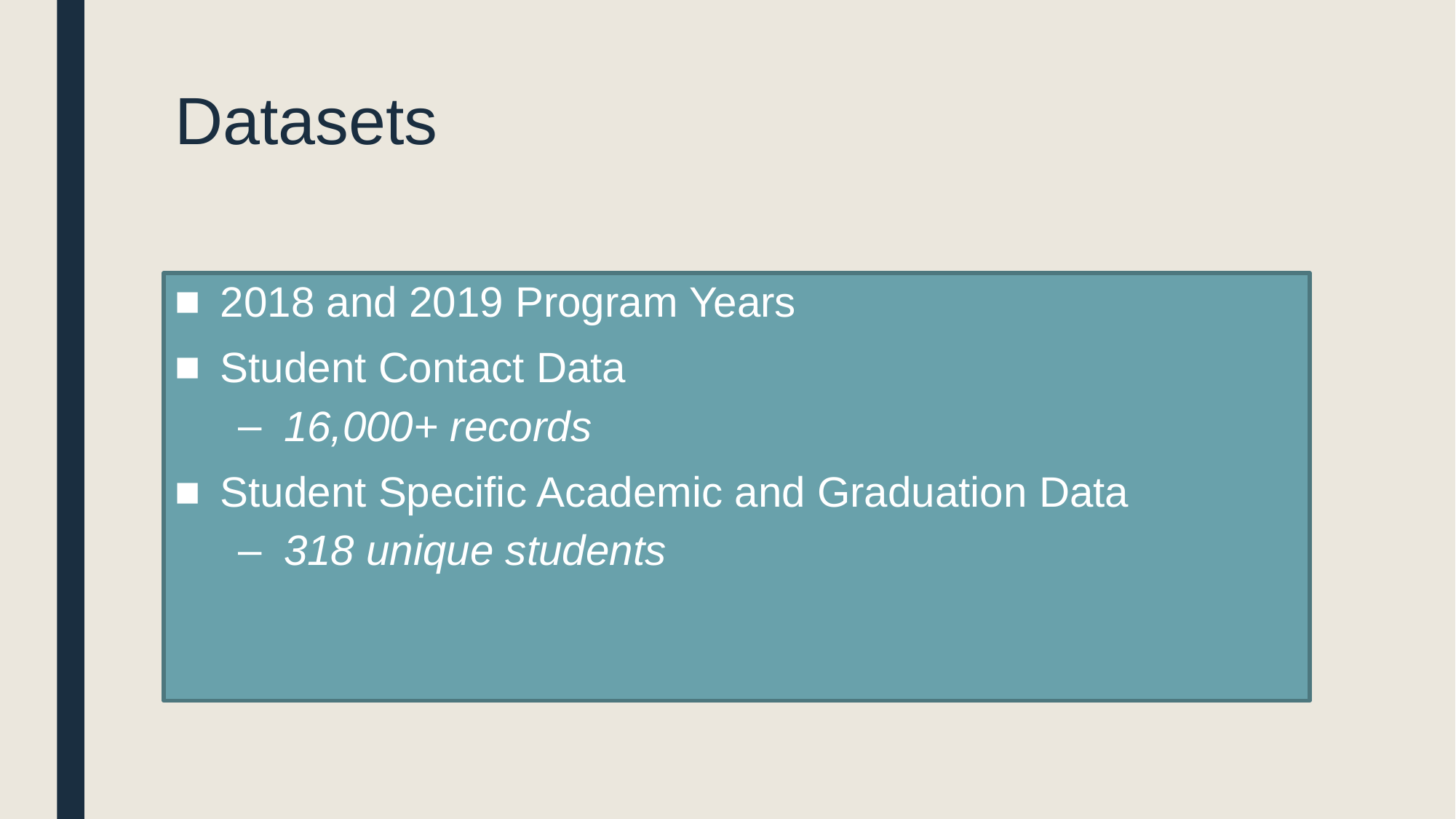

# Datasets
2018 and 2019 Program Years
Student Contact Data
16,000+ records
Student Specific Academic and Graduation Data
318 unique students